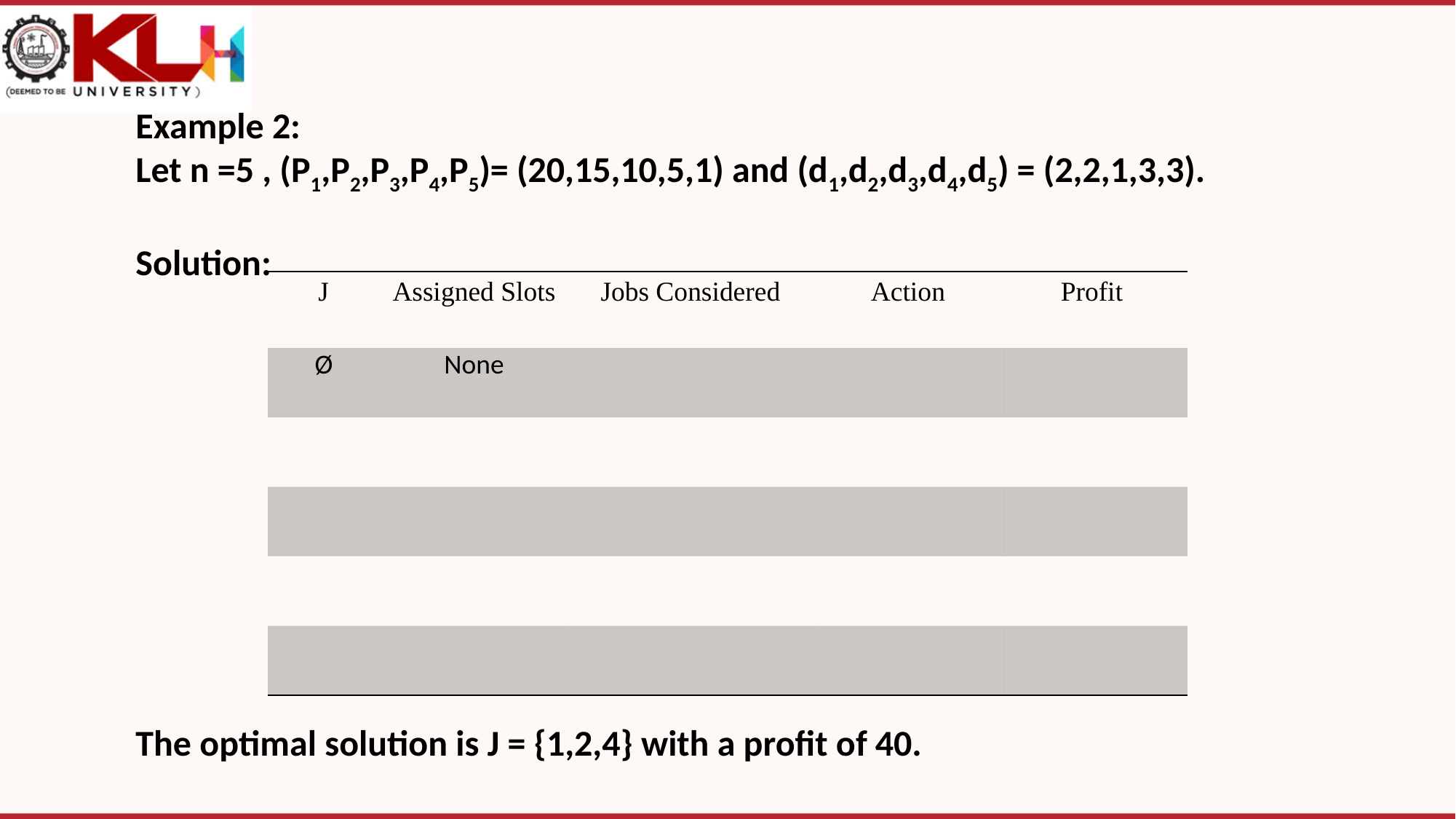

Example 2:
Let n =5 , (P1,P2,P3,P4,P5)= (20,15,10,5,1) and (d1,d2,d3,d4,d5) = (2,2,1,3,3).

Solution:

The optimal solution is J = {1,2,4} with a profit of 40.
| J | Assigned Slots | Jobs Considered | Action | Profit |
| --- | --- | --- | --- | --- |
| Ø | None |  |  |  |
|  |  |  |  |  |
|  |  |  |  |  |
|  |  |  |  |  |
|  |  |  |  |  |